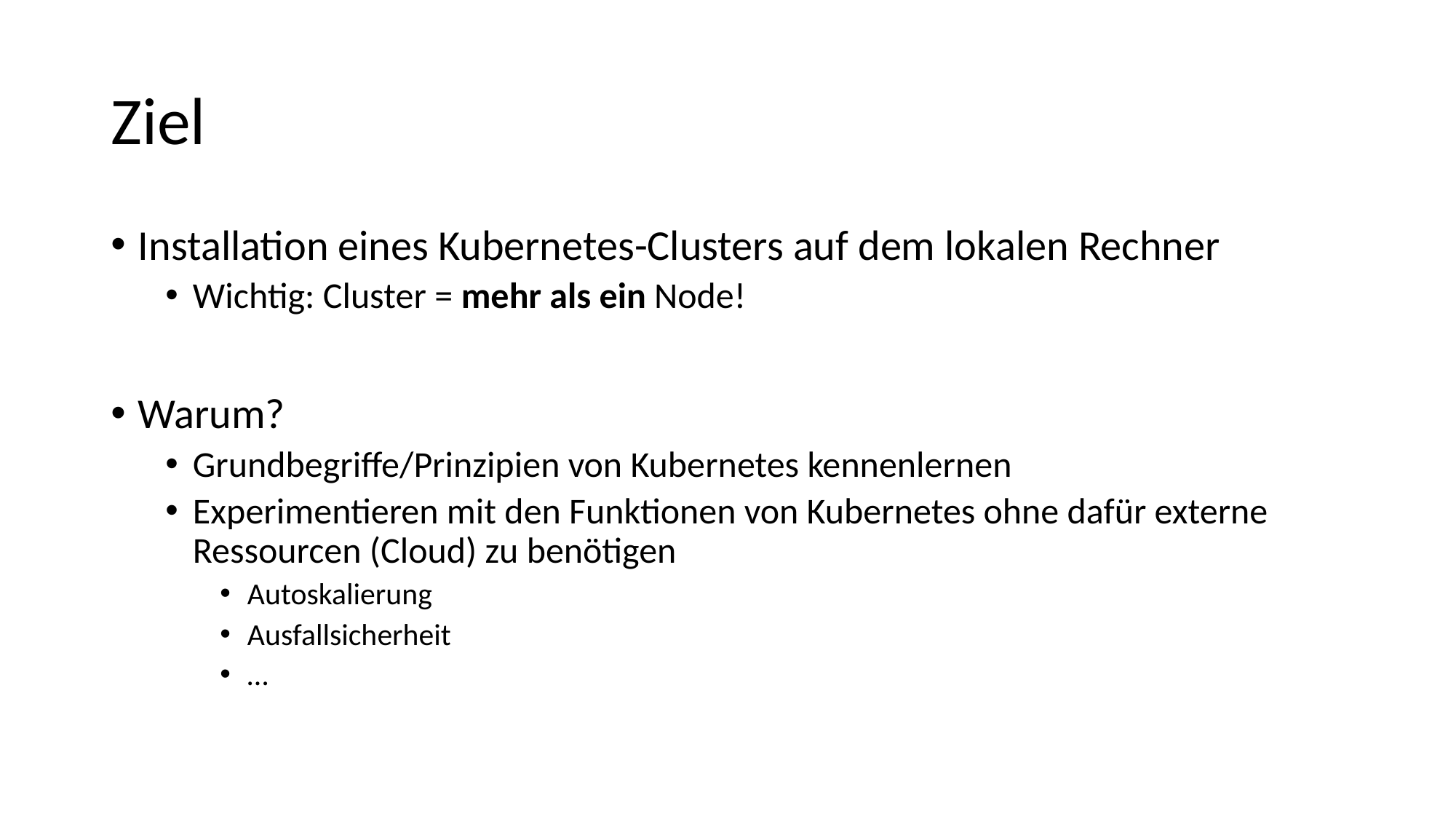

# Ziel
Installation eines Kubernetes-Clusters auf dem lokalen Rechner
Wichtig: Cluster = mehr als ein Node!

Warum?
Grundbegriffe/Prinzipien von Kubernetes kennenlernen
Experimentieren mit den Funktionen von Kubernetes ohne dafür externe Ressourcen (Cloud) zu benötigen
Autoskalierung
Ausfallsicherheit
…